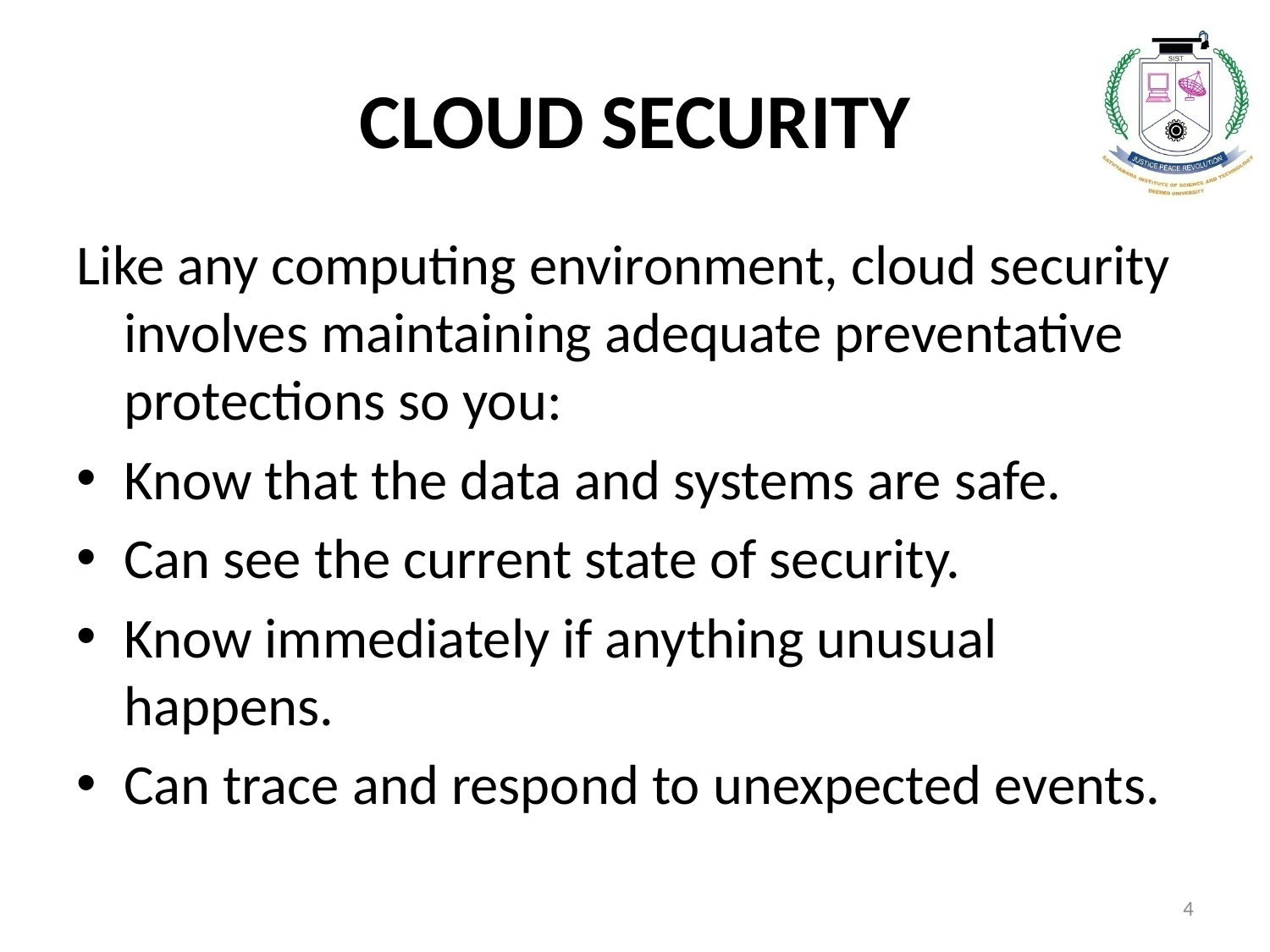

# CLOUD SECURITY
Like any computing environment, cloud security involves maintaining adequate preventative protections so you:
Know that the data and systems are safe.
Can see the current state of security.
Know immediately if anything unusual happens.
Can trace and respond to unexpected events.
4